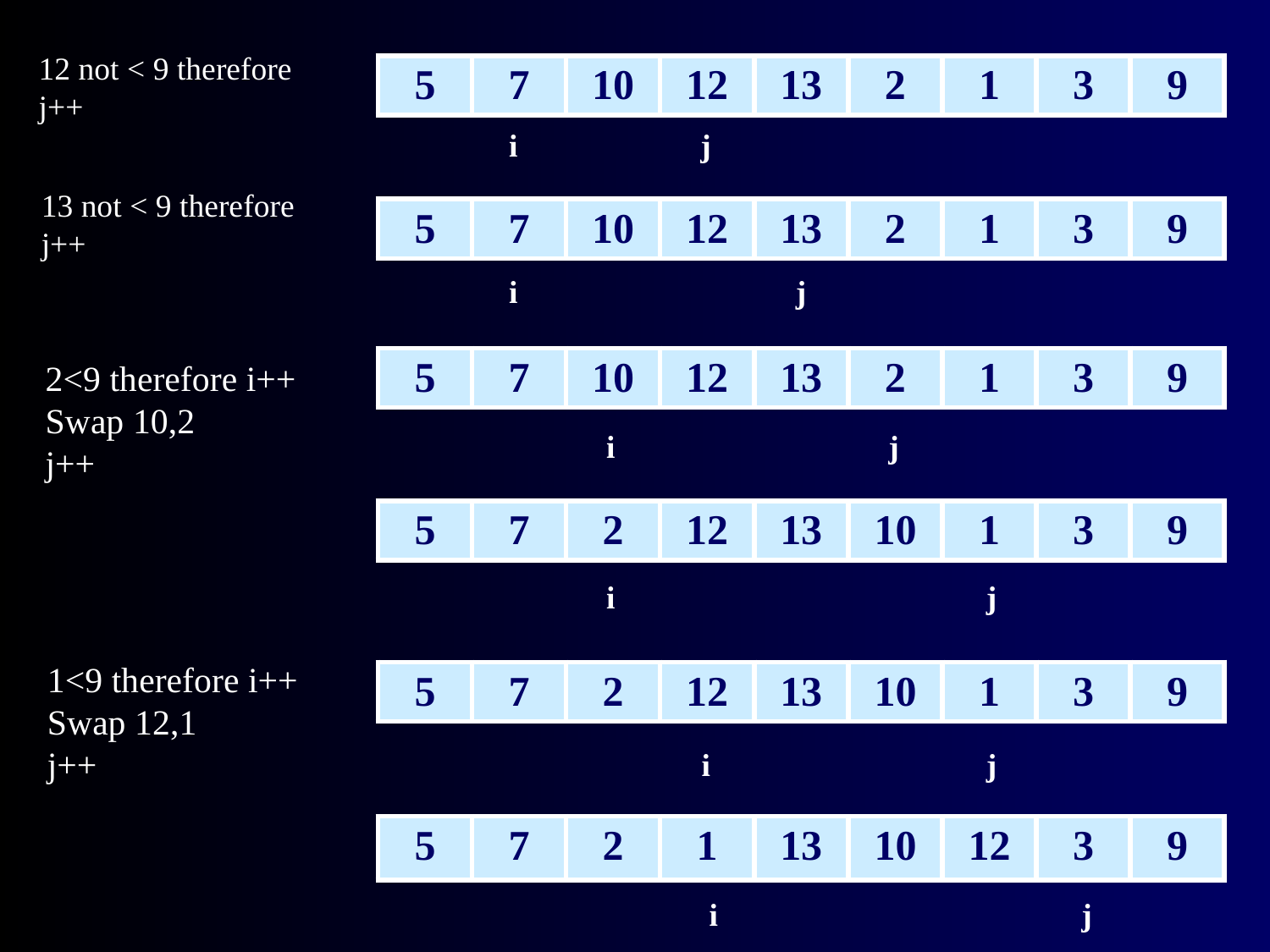

12 not < 9 therefore
j++

| 5 | 7 | 10 | 12 | 13 | 2 | 1 | 3 | 9 |
| --- | --- | --- | --- | --- | --- | --- | --- | --- |
i
j
13 not < 9 therefore
j++

| 5 | 7 | 10 | 12 | 13 | 2 | 1 | 3 | 9 |
| --- | --- | --- | --- | --- | --- | --- | --- | --- |
i
j
| 5 | 7 | 10 | 12 | 13 | 2 | 1 | 3 | 9 |
| --- | --- | --- | --- | --- | --- | --- | --- | --- |
2<9 therefore i++
Swap 10,2
j++
i
j
| 5 | 7 | 2 | 12 | 13 | 10 | 1 | 3 | 9 |
| --- | --- | --- | --- | --- | --- | --- | --- | --- |
i
j
1<9 therefore i++
Swap 12,1
j++
| 5 | 7 | 2 | 12 | 13 | 10 | 1 | 3 | 9 |
| --- | --- | --- | --- | --- | --- | --- | --- | --- |
i
j
| 5 | 7 | 2 | 1 | 13 | 10 | 12 | 3 | 9 |
| --- | --- | --- | --- | --- | --- | --- | --- | --- |
i
j